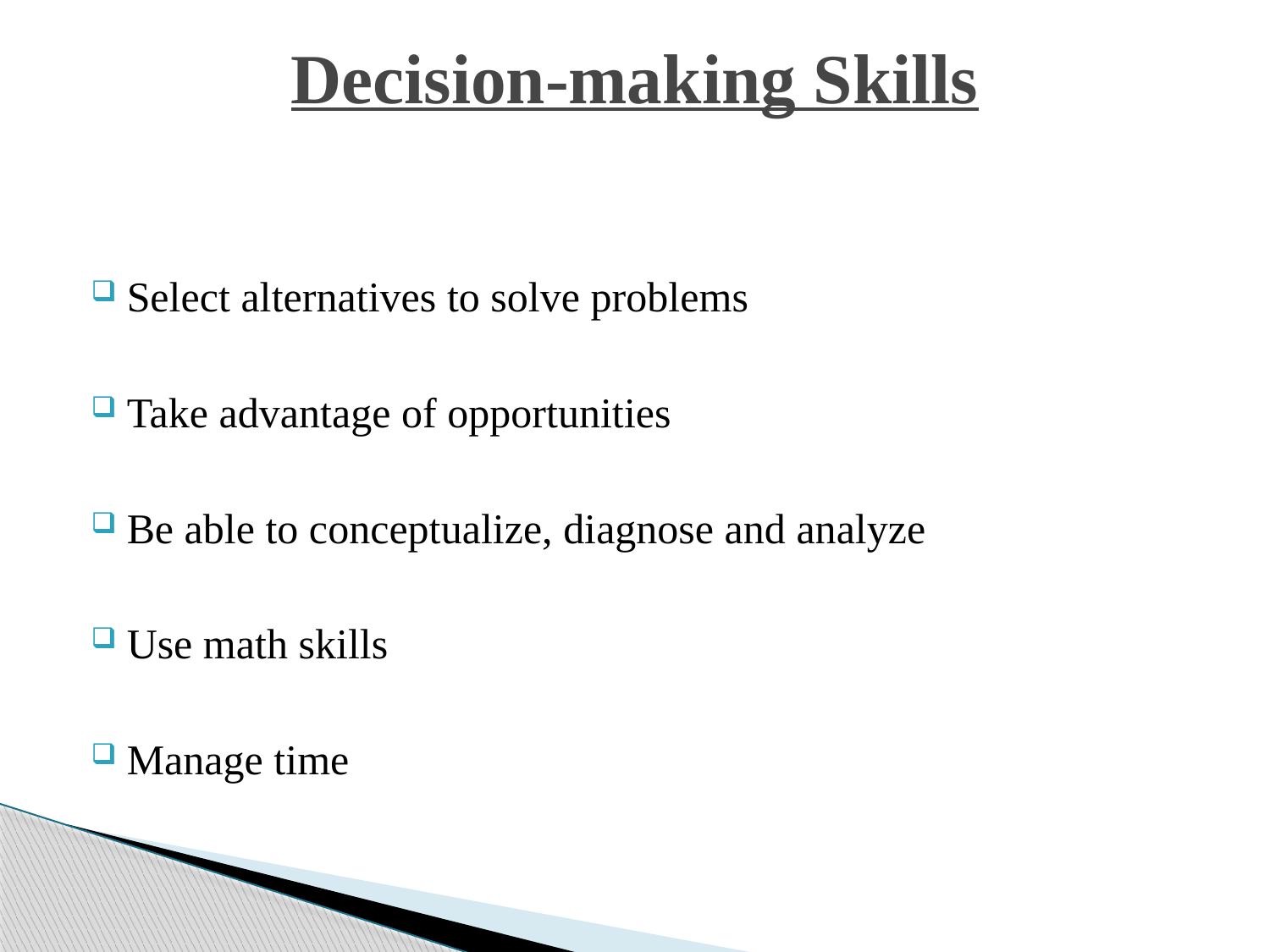

# Decision-making Skills

Select alternatives to solve problems

Take advantage of opportunities

Be able to conceptualize, diagnose and analyze

Use math skills

Manage time